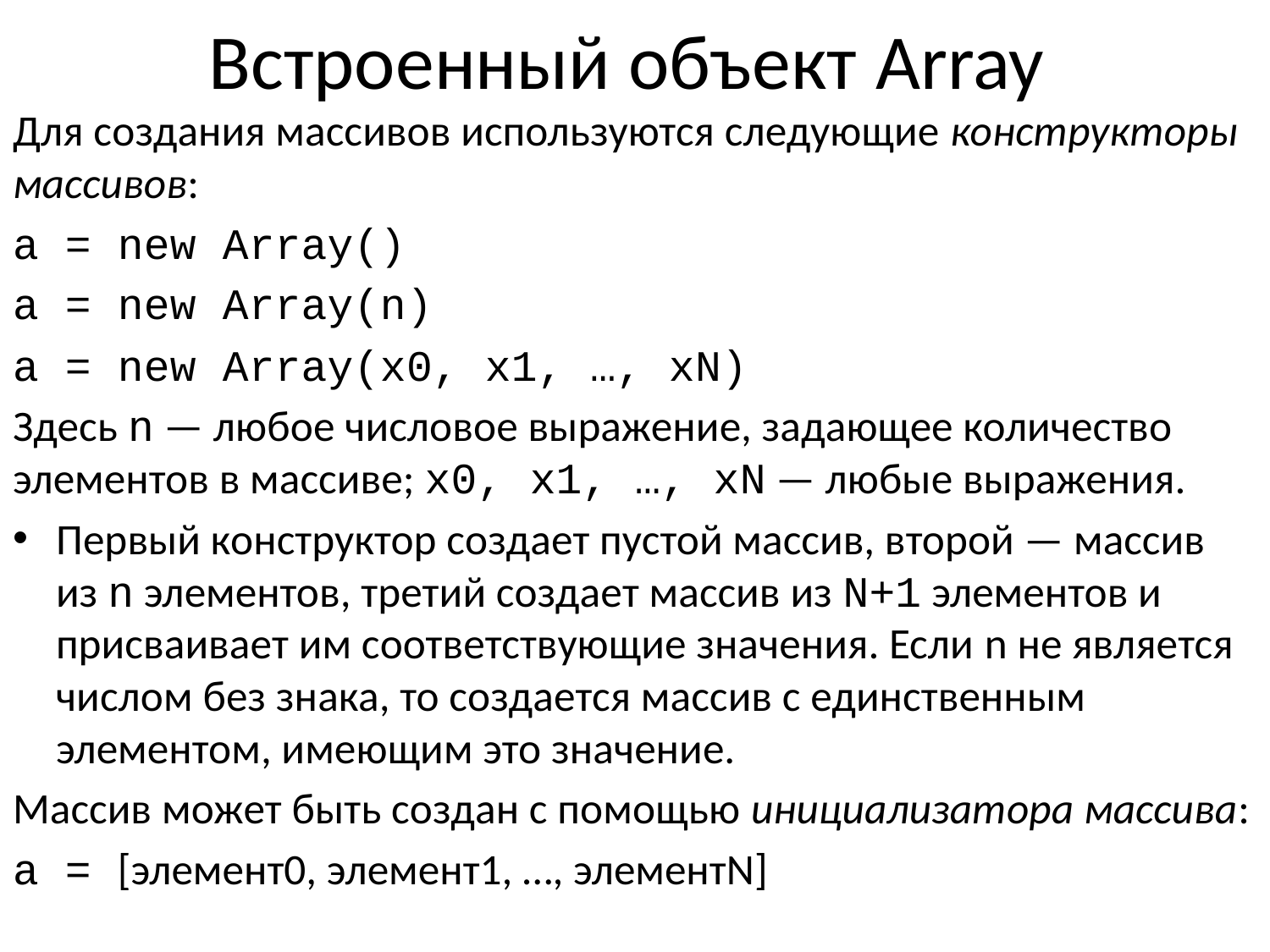

# Встроенный объект Array
Для создания массивов используются следующие конструкторы массивов:
a = new Array()
a = new Array(n)
a = new Array(x0, x1, …, xN)
Здесь n — любое числовое выражение, задающее количество элементов в массиве; x0, x1, …, xN — любые выражения.
Первый конструктор создает пустой массив, второй — массив из n элементов, третий создает массив из N+1 элементов и присваивает им соответствующие значения. Если n не является числом без знака, то создается массив с единственным элементом, имеющим это значение.
Массив может быть создан с помощью инициализатора массива:
a = [элемент0, элемент1, …, элементN]